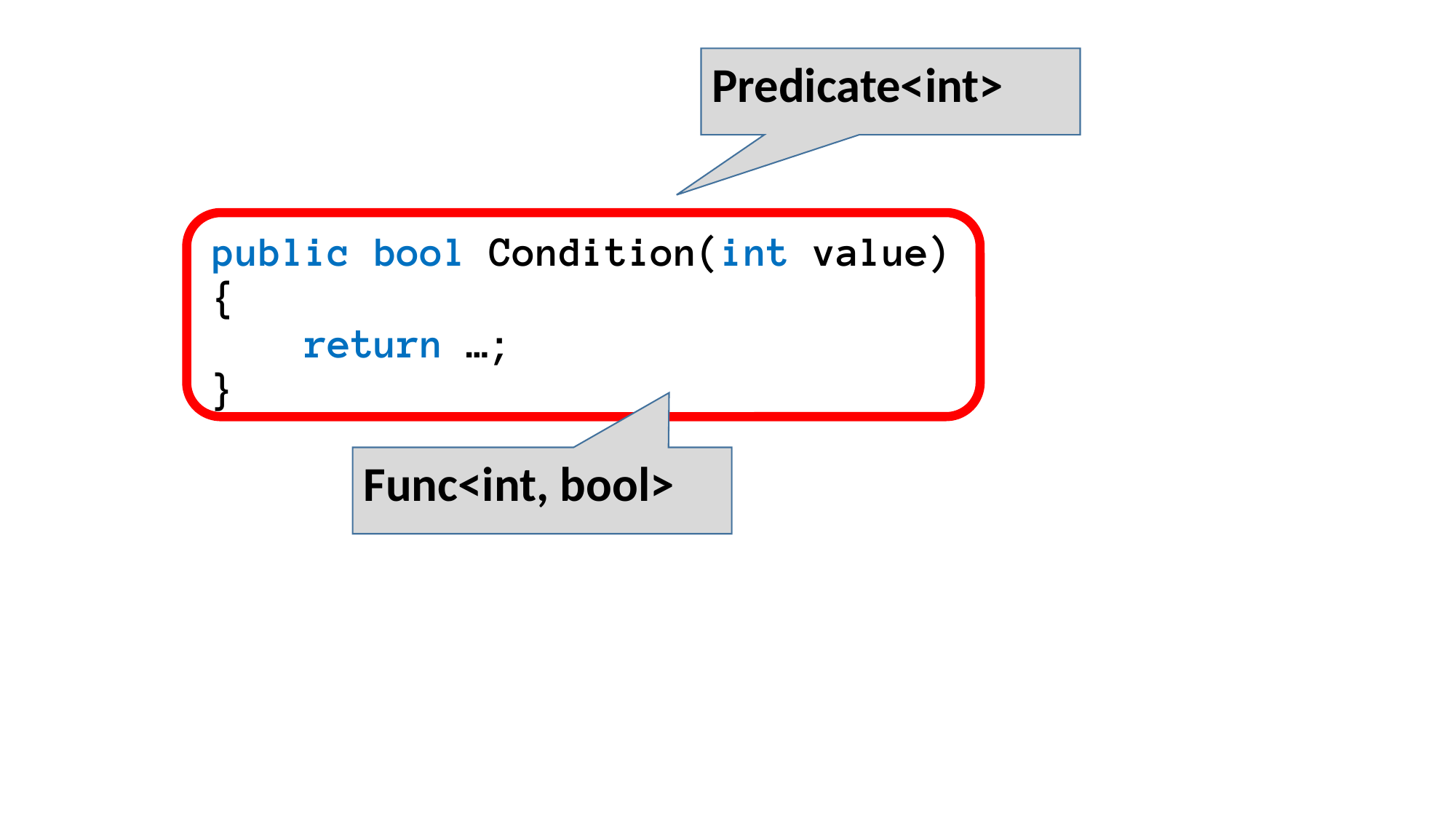

Predicate<int>

    public bool Condition(int value)
    {
        return …;
    }

Func<int, bool>